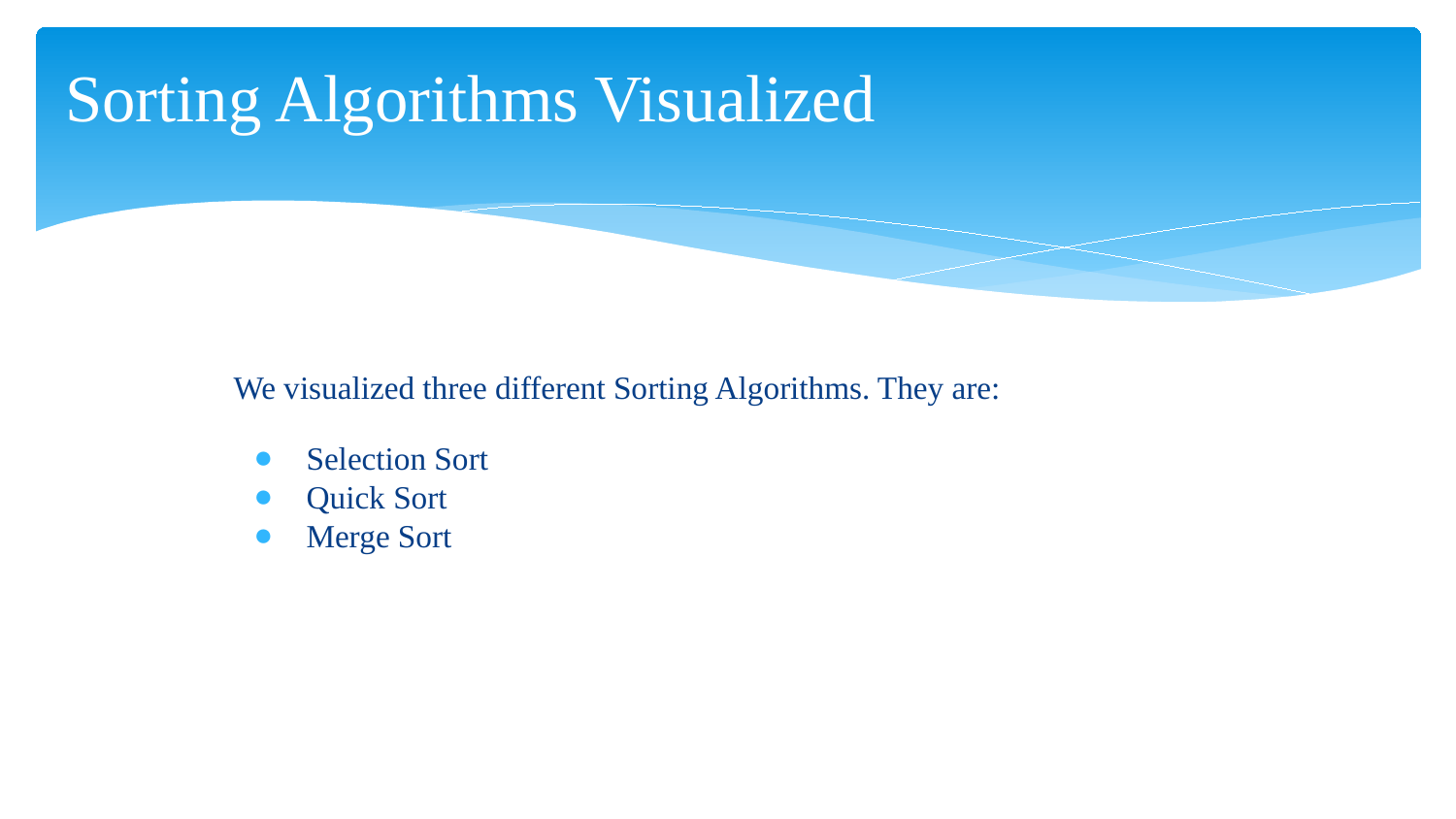

# Sorting Algorithms Visualized
We visualized three different Sorting Algorithms. They are:
Selection Sort
Quick Sort
Merge Sort